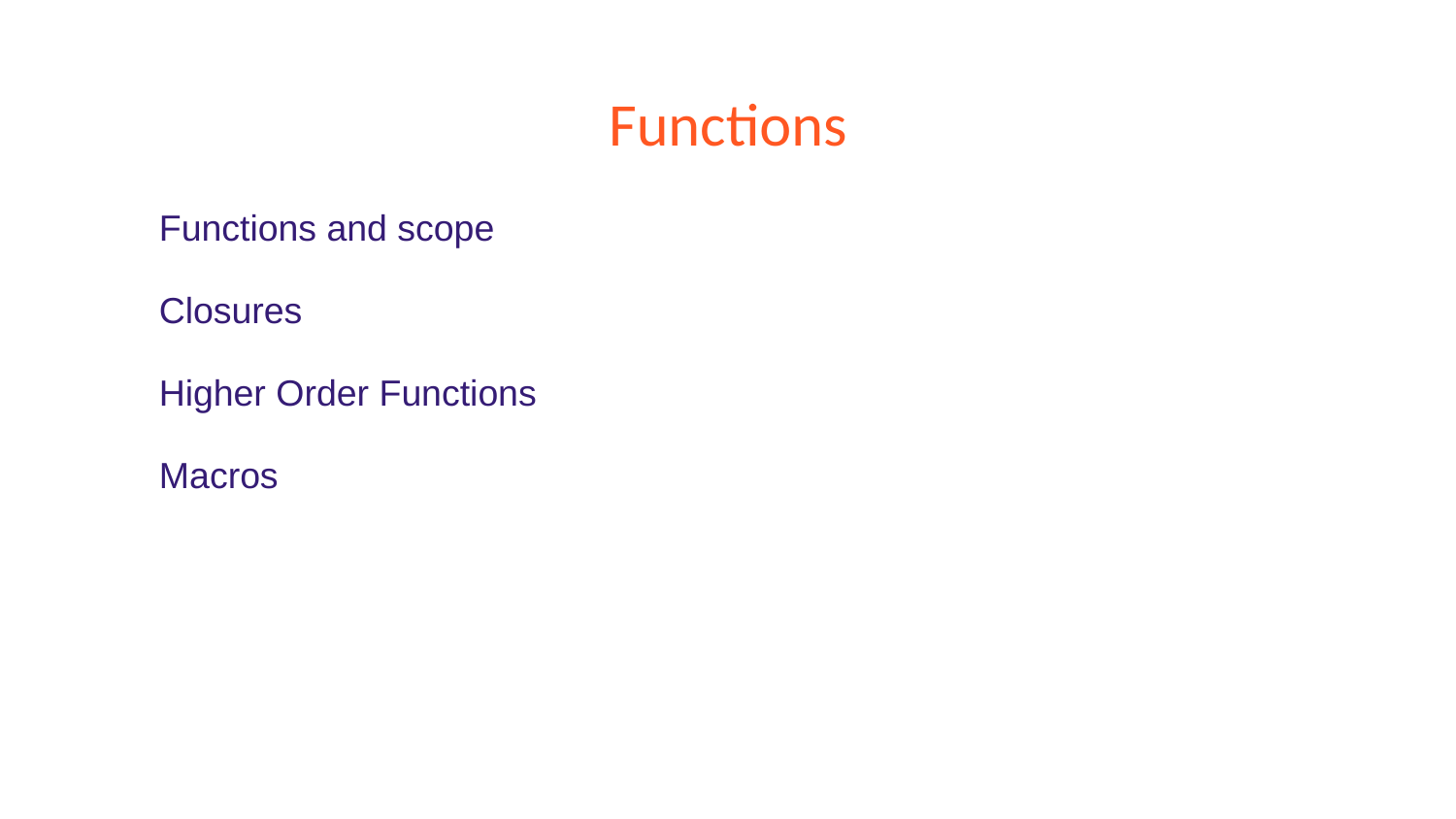

# Functions
Functions and scope
Closures
Higher Order Functions
Macros